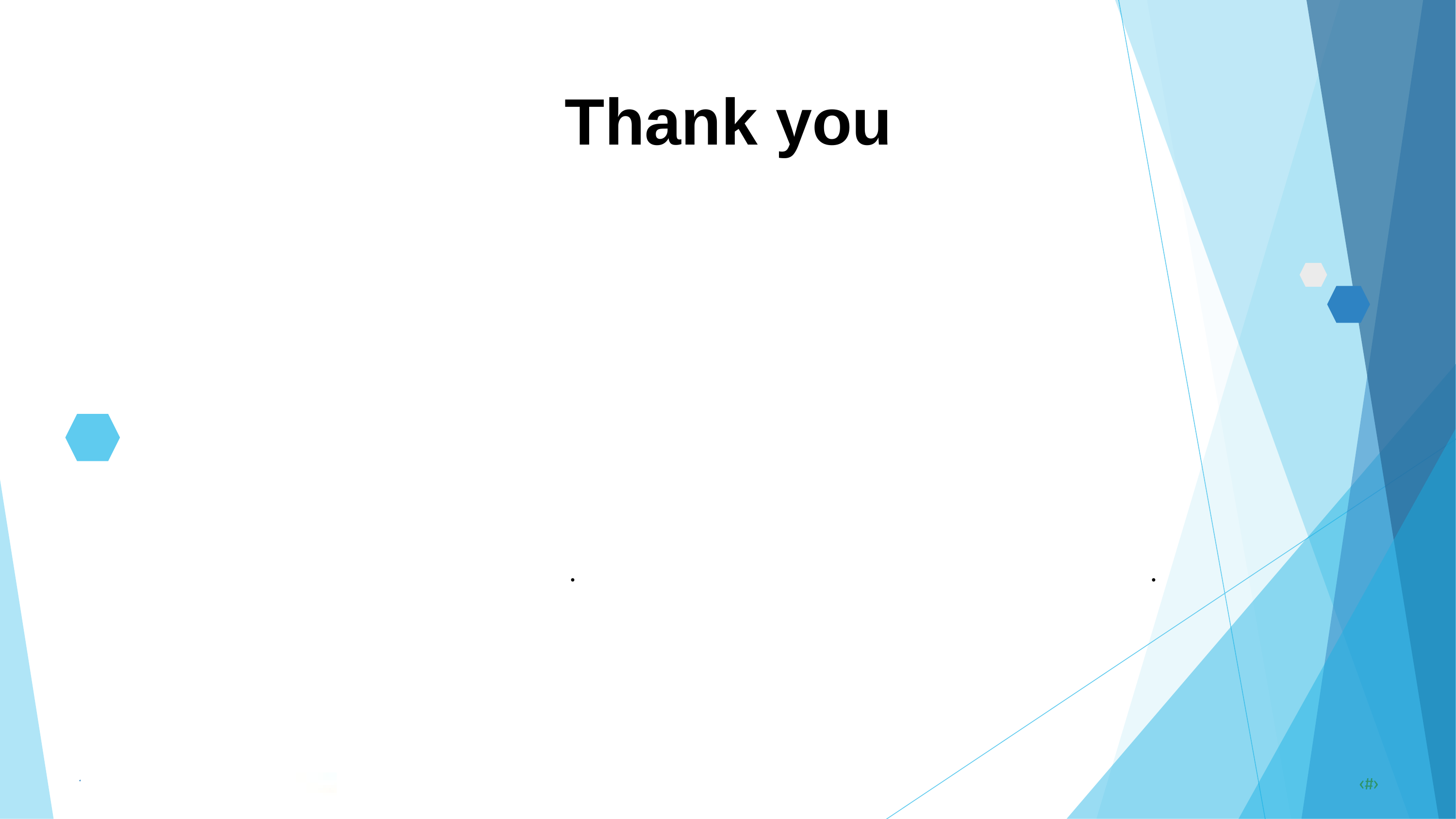

Thank you

.
.

10/15/2025

Annual Review

‹#›